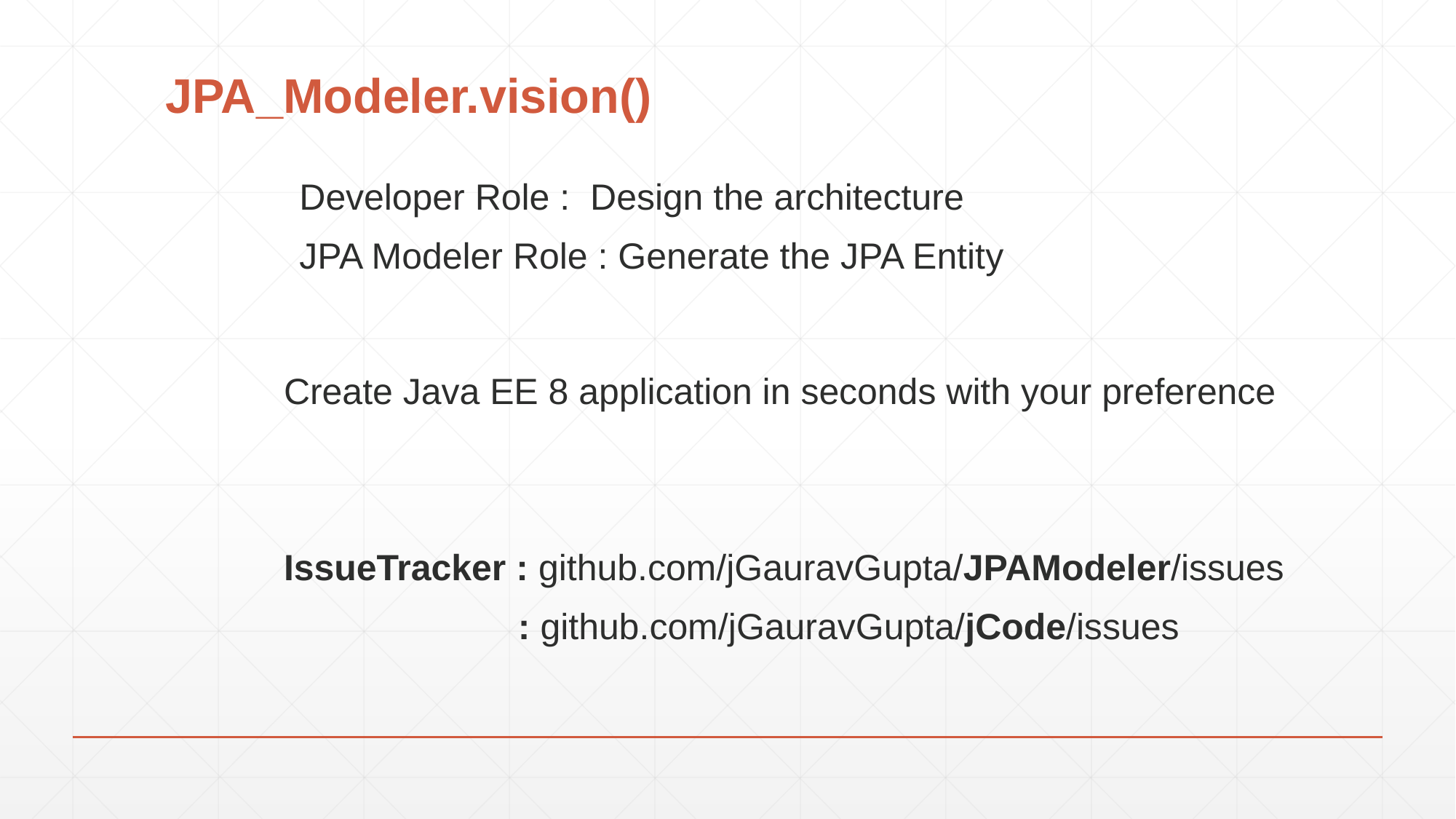

# JPA_Modeler.vision()
Developer Role :  Design the architecture
JPA Modeler Role : Generate the JPA Entity

Create Java EE 8 application in seconds with your preference

IssueTracker : github.com/jGauravGupta/JPAModeler/issues
                       : github.com/jGauravGupta/jCode/issues